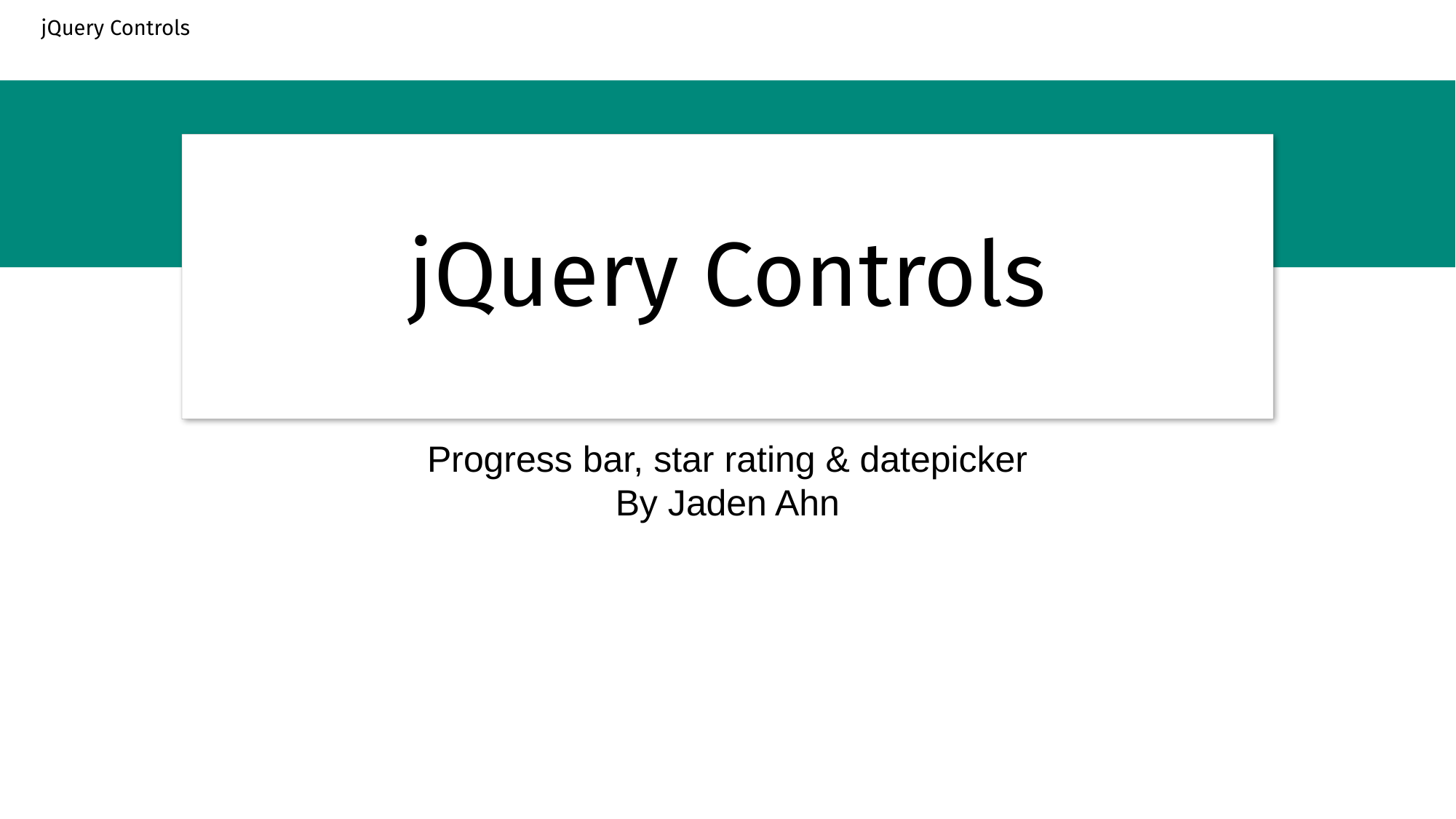

# jQuery Controls
Progress bar, star rating & datepicker
By Jaden Ahn